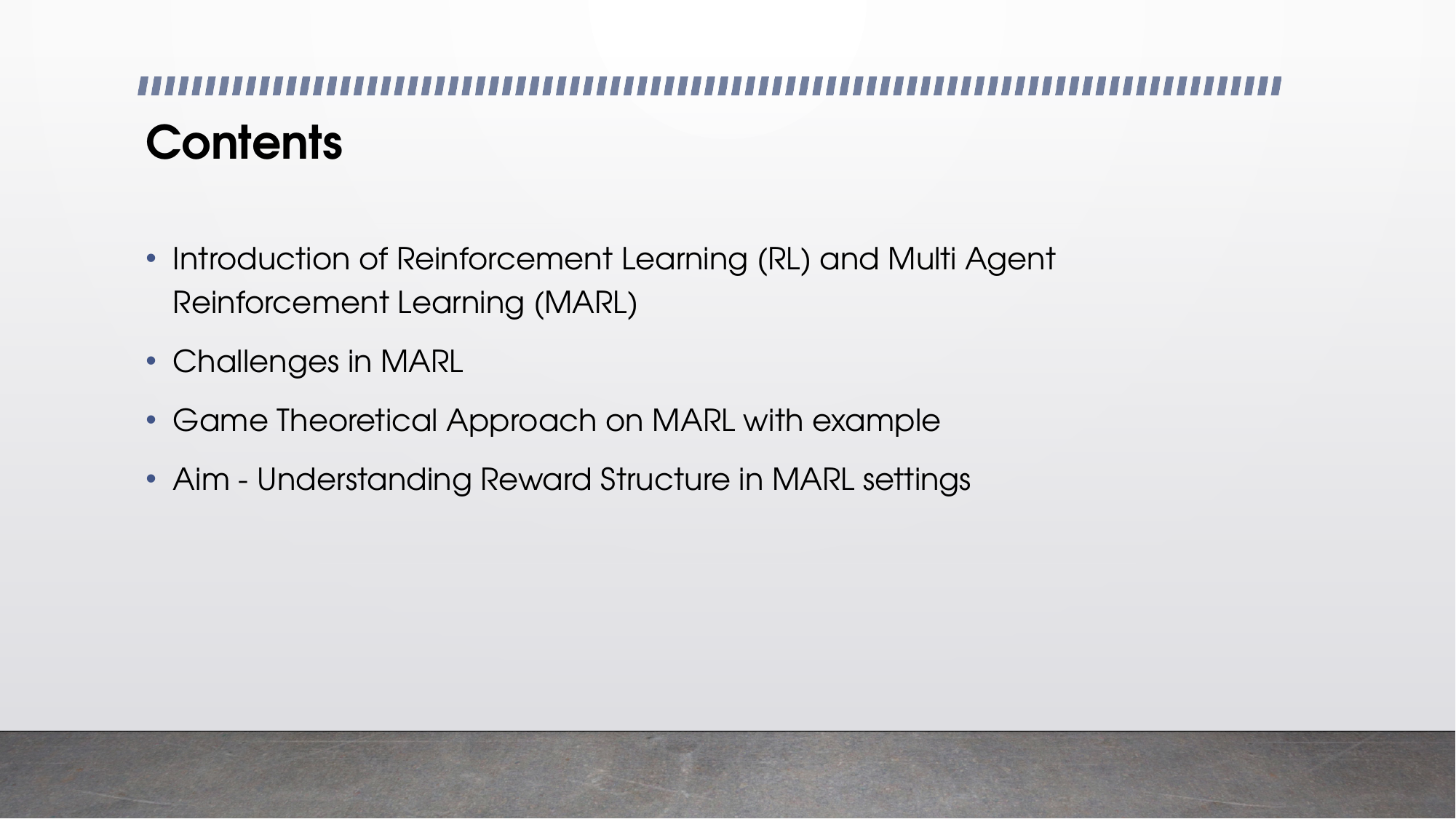

# Contents
Introduction of Reinforcement Learning (RL) and Multi Agent Reinforcement Learning (MARL)
Challenges in MARL
Game Theoretical Approach on MARL with example
Aim - Understanding Reward Structure in MARL settings